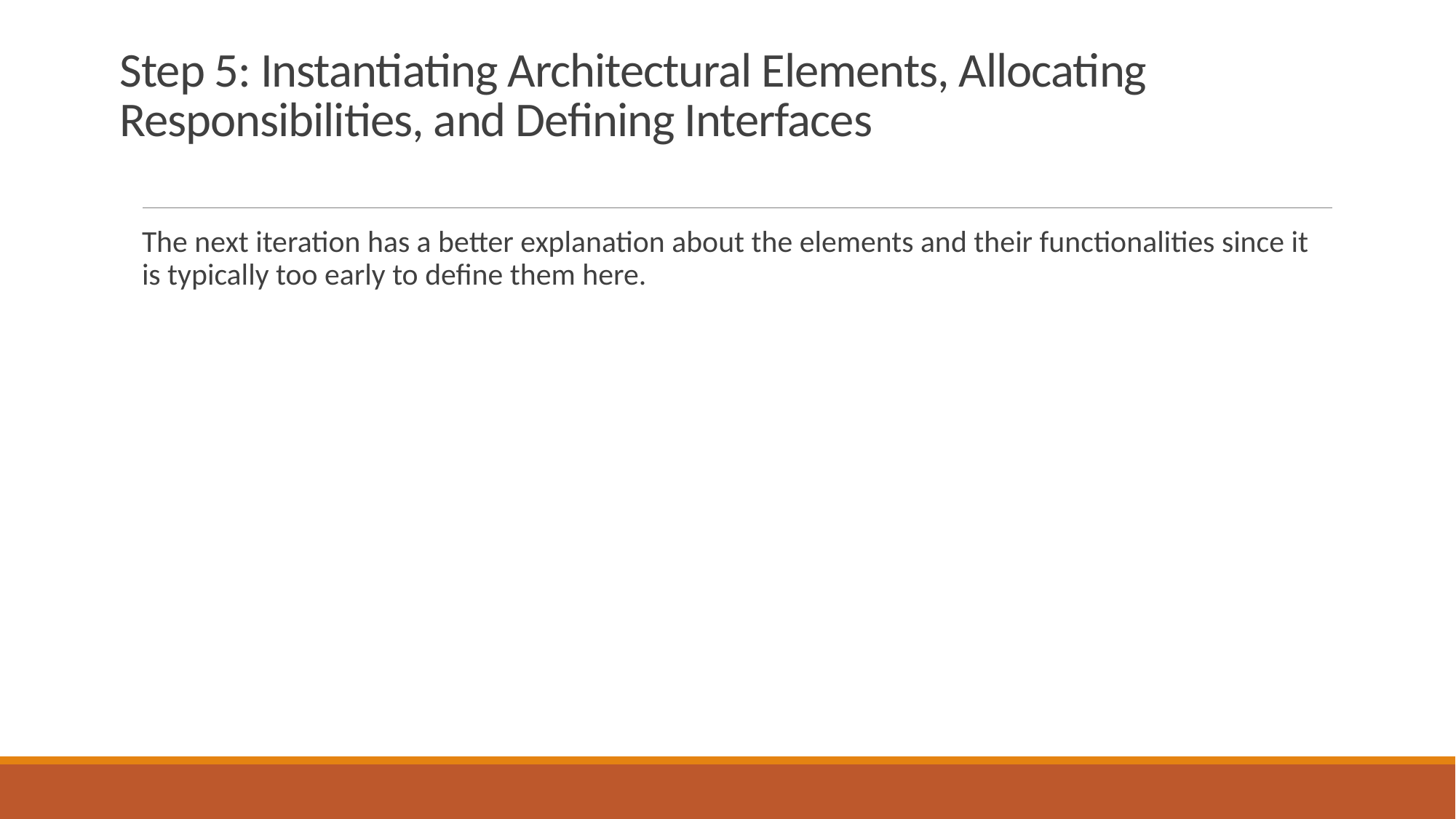

# Step 5: Instantiating Architectural Elements, Allocating Responsibilities, and Defining Interfaces
The next iteration has a better explanation about the elements and their functionalities since it is typically too early to define them here.